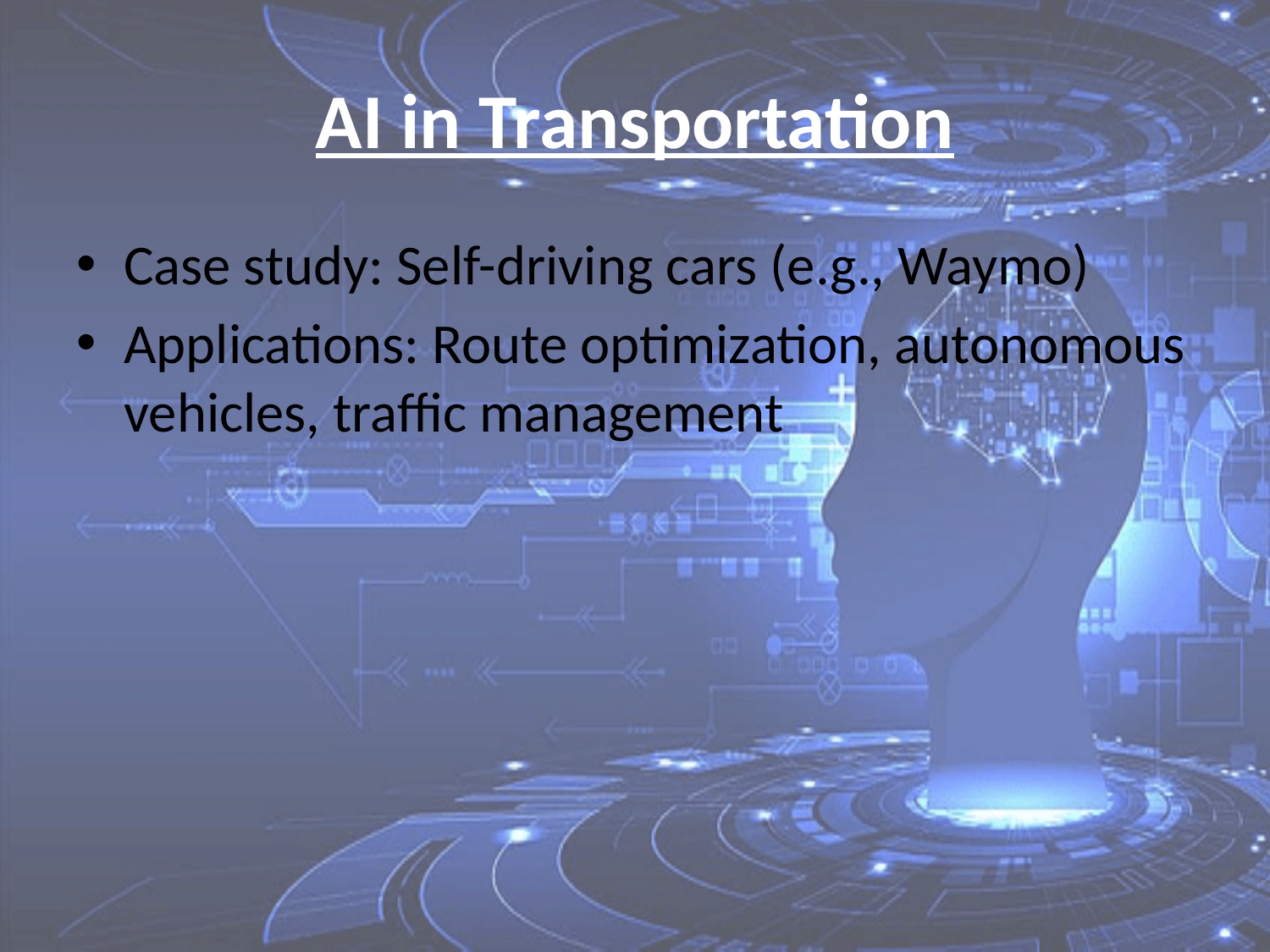

# AI in Transportation
Case study: Self-driving cars (e.g., Waymo)
Applications: Route optimization, autonomous vehicles, traffic management